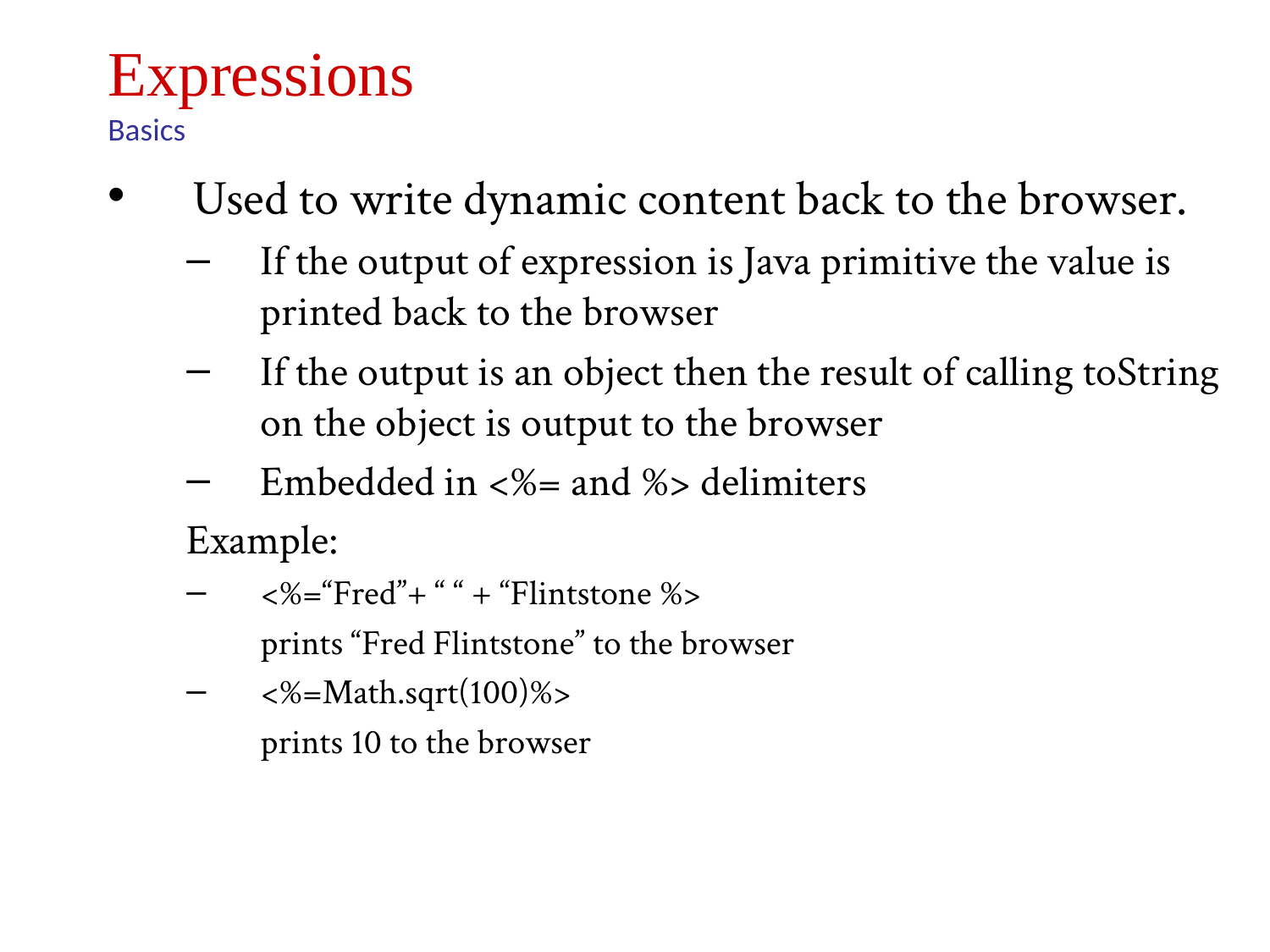

Expressions
Basics
Used to write dynamic content back to the browser.
If the output of expression is Java primitive the value is printed back to the browser
If the output is an object then the result of calling toString on the object is output to the browser
Embedded in <%= and %> delimiters
Example:
<%=“Fred”+ “ “ + “Flintstone %>
	prints “Fred Flintstone” to the browser
<%=Math.sqrt(100)%>
	prints 10 to the browser